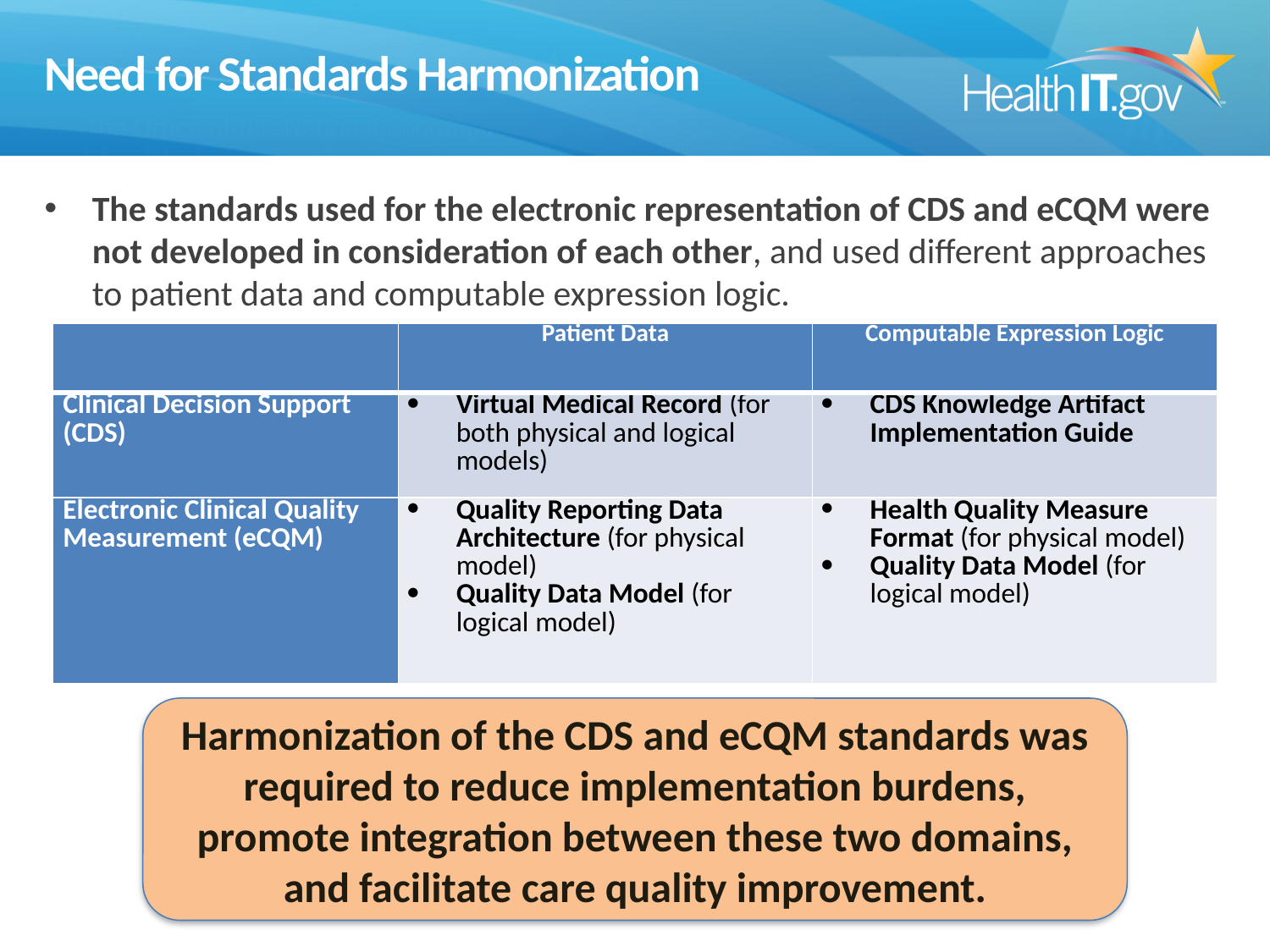

# Need for Standards Harmonization
The standards used for the electronic representation of CDS and eCQM were not developed in consideration of each other, and used different approaches to patient data and computable expression logic.

|  | Patient Data | Computable Expression Logic |
| --- | --- | --- |
| Clinical Decision Support (CDS) | Virtual Medical Record (for both physical and logical models) | CDS Knowledge Artifact Implementation Guide |
| Electronic Clinical Quality Measurement (eCQM) | Quality Reporting Data Architecture (for physical model) Quality Data Model (for logical model) | Health Quality Measure Format (for physical model) Quality Data Model (for logical model) |
,
Harmonization of the CDS and eCQM standards was required to reduce implementation burdens, promote integration between these two domains, and facilitate care quality improvement.